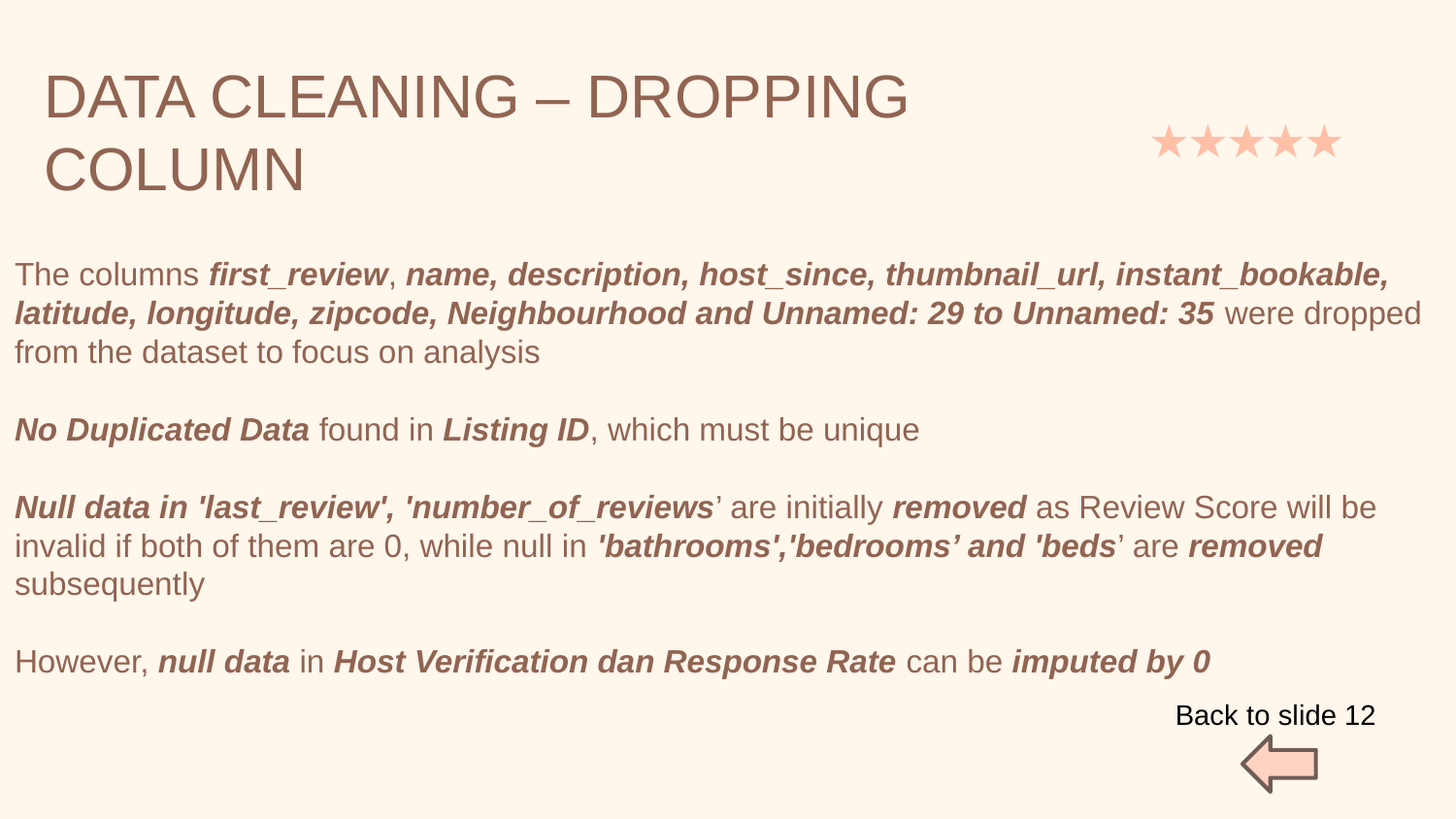

DATA CLEANING – DROPPING COLUMN

The columns first_review, name, description, host_since, thumbnail_url, instant_bookable, latitude, longitude, zipcode, Neighbourhood and Unnamed: 29 to Unnamed: 35 were dropped from the dataset to focus on analysis
No Duplicated Data found in Listing ID, which must be unique

Null data in 'last_review', 'number_of_reviews’ are initially removed as Review Score will be invalid if both of them are 0, while null in 'bathrooms','bedrooms’ and 'beds’ are removed subsequently
However, null data in Host Verification dan Response Rate can be imputed by 0

Back to slide 12